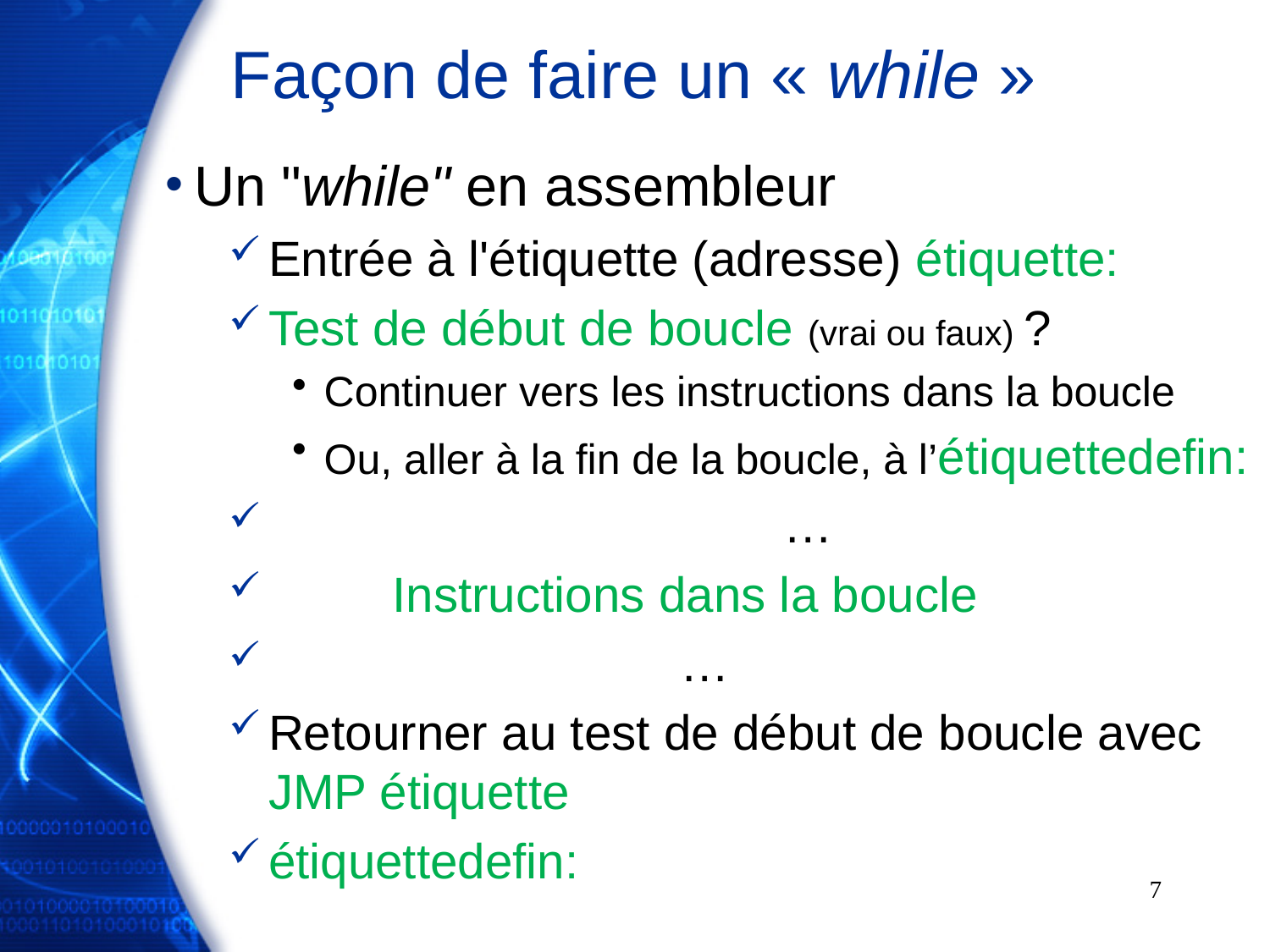

# Façon de faire un « while »
Un "while" en assembleur
Entrée à l'étiquette (adresse) étiquette:
Test de début de boucle (vrai ou faux) ?
Continuer vers les instructions dans la boucle
Ou, aller à la fin de la boucle, à l’étiquettedefin:
		                   …
         Instructions dans la boucle
                              …
Retourner au test de début de boucle avec  JMP étiquette
étiquettedefin:

7